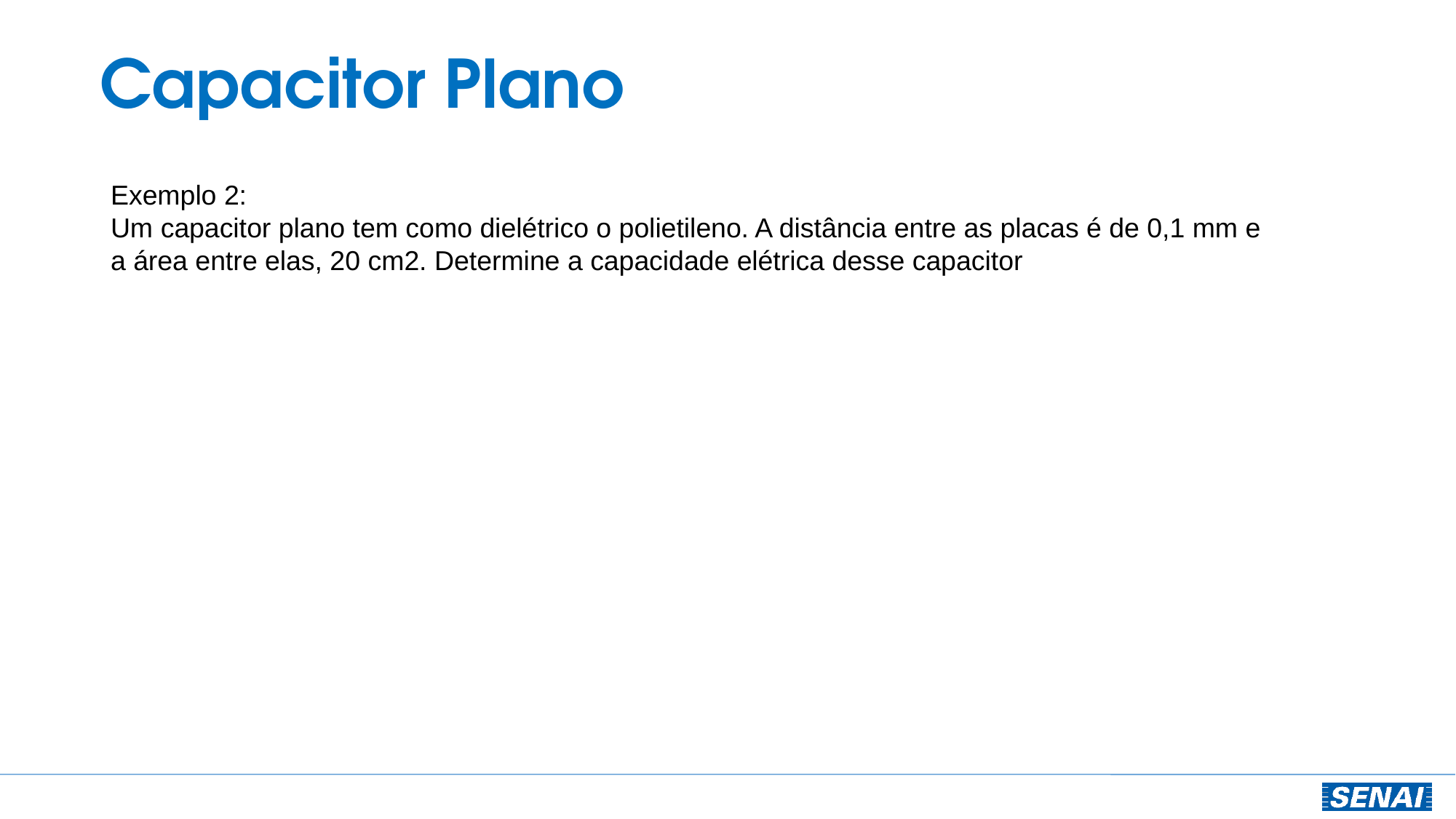

# Capacitor Plano
Exemplo 2:
Um capacitor plano tem como dielétrico o polietileno. A distância entre as placas é de 0,1 mm e a área entre elas, 20 cm2. Determine a capacidade elétrica desse capacitor